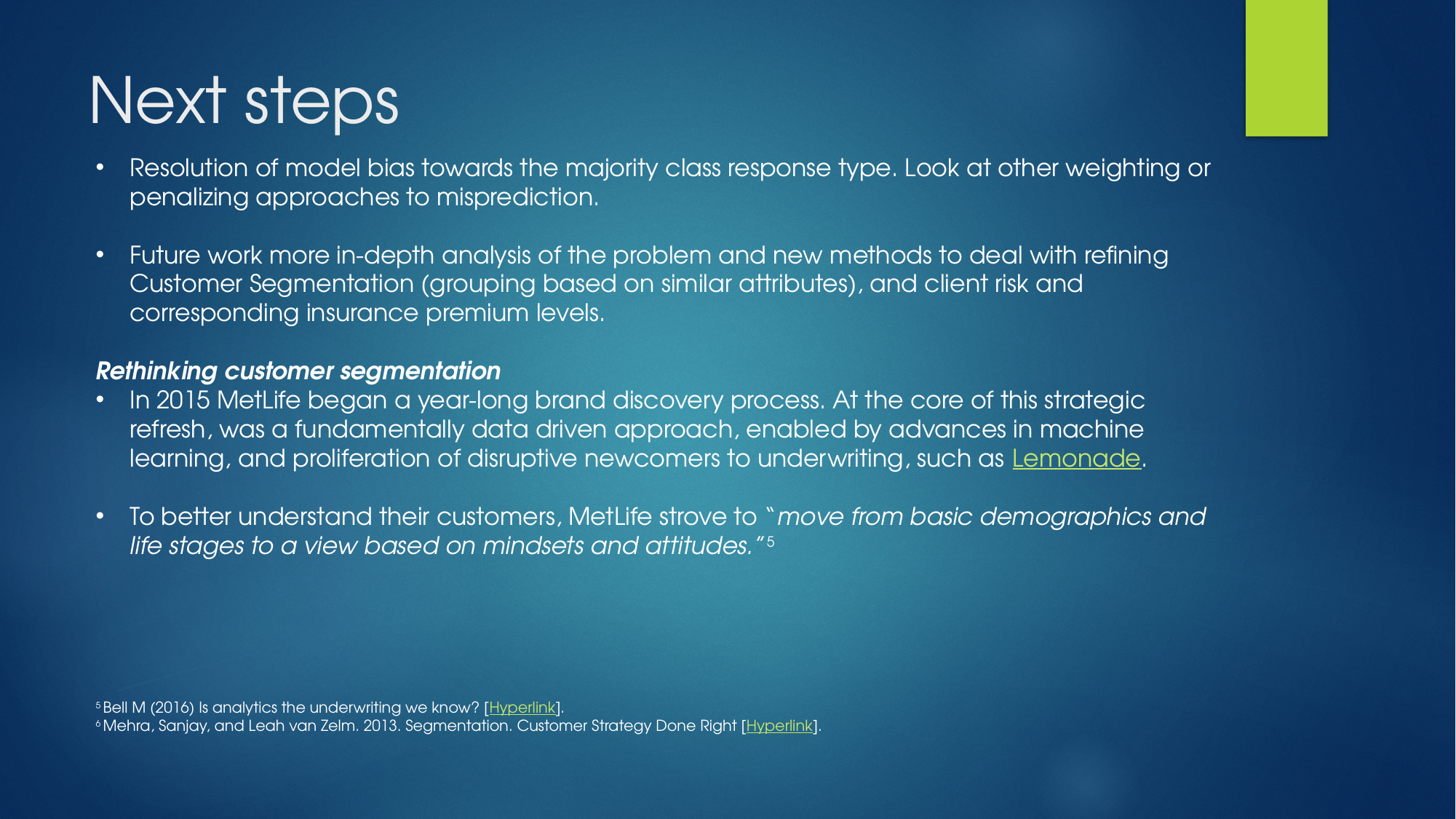

# Next steps

Resolution of model bias towards the majority class response type. Look at other weighting or penalizing approaches to misprediction.

Future work more in-depth analysis of the problem and new methods to deal with refining Customer Segmentation (grouping based on similar attributes), and client risk and corresponding insurance premium levels.

Rethinking customer segmentation
In 2015 MetLife began a year-long brand discovery process. At the core of this strategic refresh, was a fundamentally data driven approach, enabled by advances in machine learning, and proliferation of disruptive newcomers to underwriting, such as Lemonade.

To better understand their customers, MetLife strove to “move from basic demographics and life stages to a view based on mindsets and attitudes.”5

5 Bell M (2016) Is analytics the underwriting we know? [Hyperlink].
6 Mehra, Sanjay, and Leah van Zelm. 2013. Segmentation. Customer Strategy Done Right [Hyperlink].